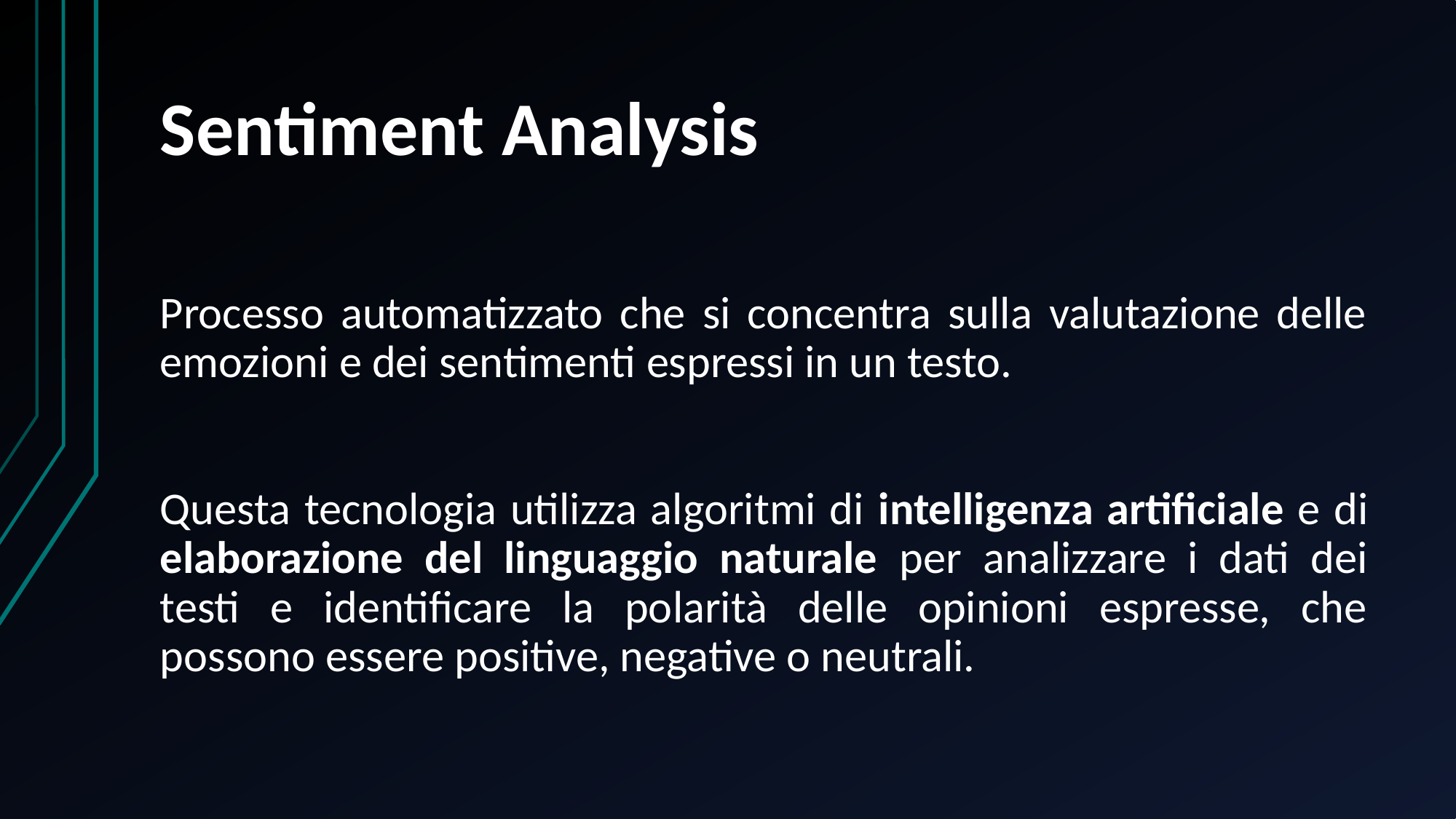

# Sentiment Analysis

Processo automatizzato che si concentra sulla valutazione delle emozioni e dei sentimenti espressi in un testo.

Questa tecnologia utilizza algoritmi di intelligenza artificiale e di elaborazione del linguaggio naturale per analizzare i dati dei testi e identificare la polarità delle opinioni espresse, che possono essere positive, negative o neutrali.